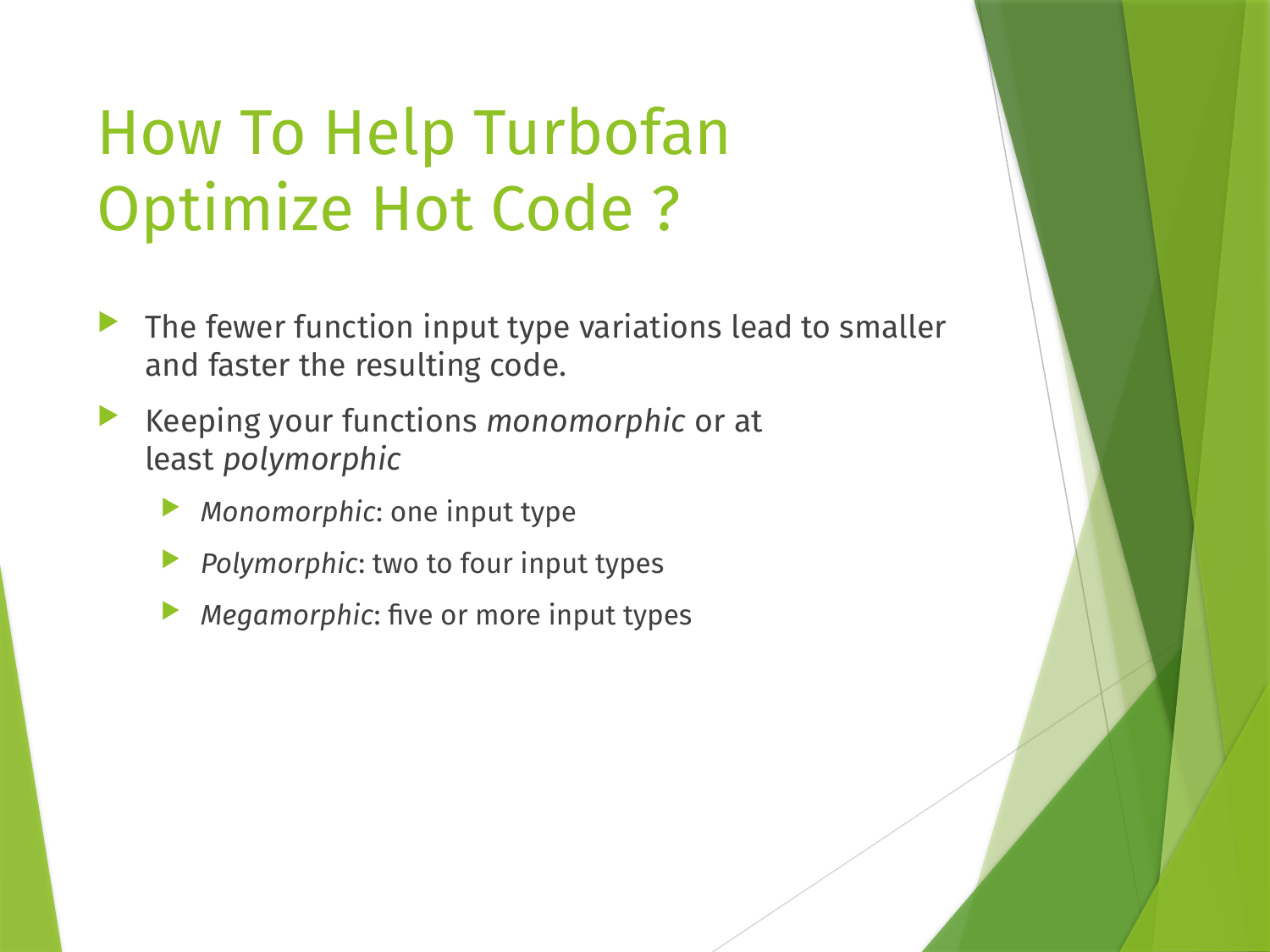

# How To Help Turbofan Optimize Hot Code ?
The fewer function input type variations lead to smaller and faster the resulting code.
Keeping your functions monomorphic or at least polymorphic
Monomorphic: one input type
Polymorphic: two to four input types
Megamorphic: five or more input types